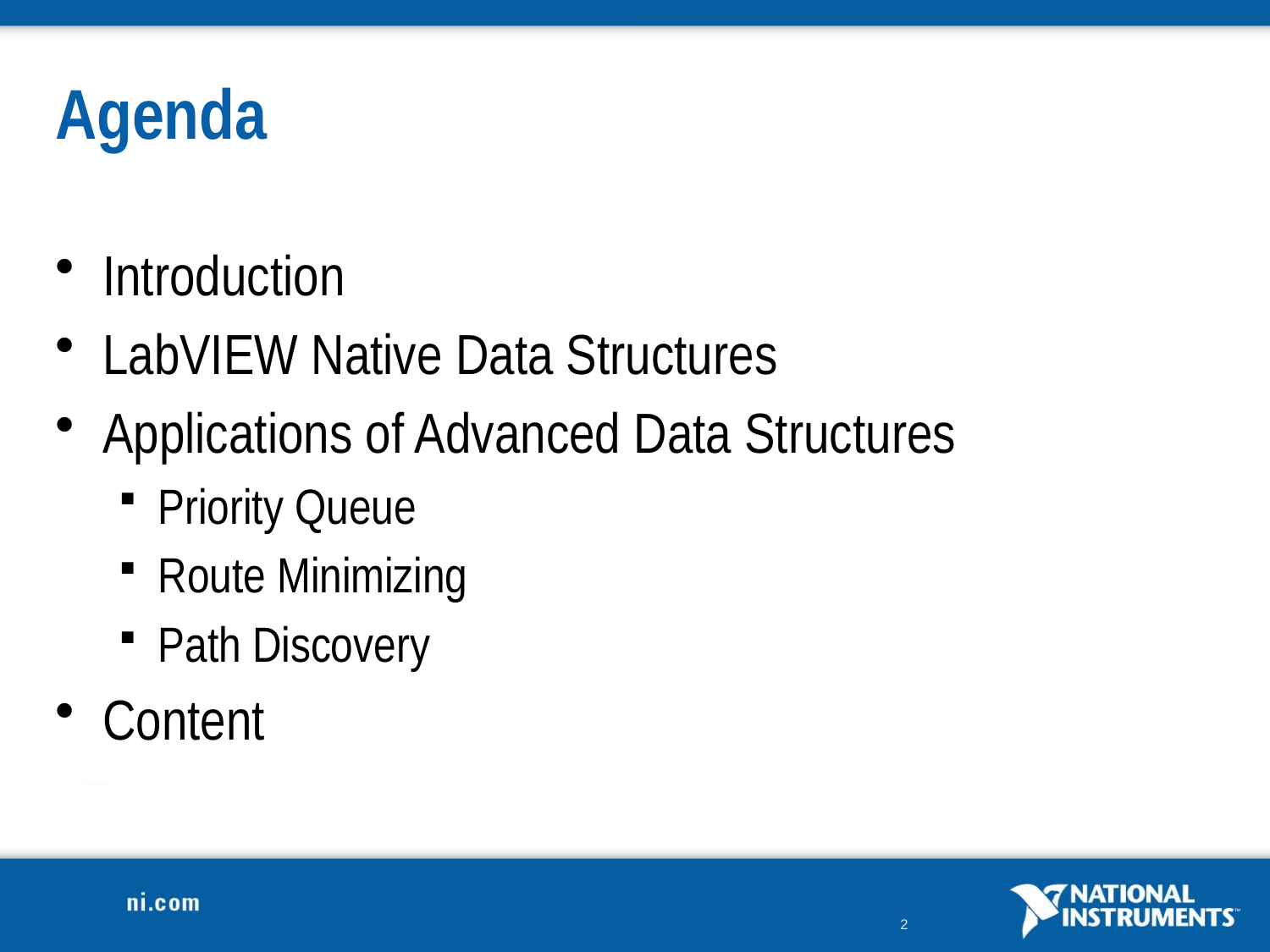

# Agenda
Introduction
LabVIEW Native Data Structures
Applications of Advanced Data Structures
Priority Queue
Route Minimizing
Path Discovery
Content